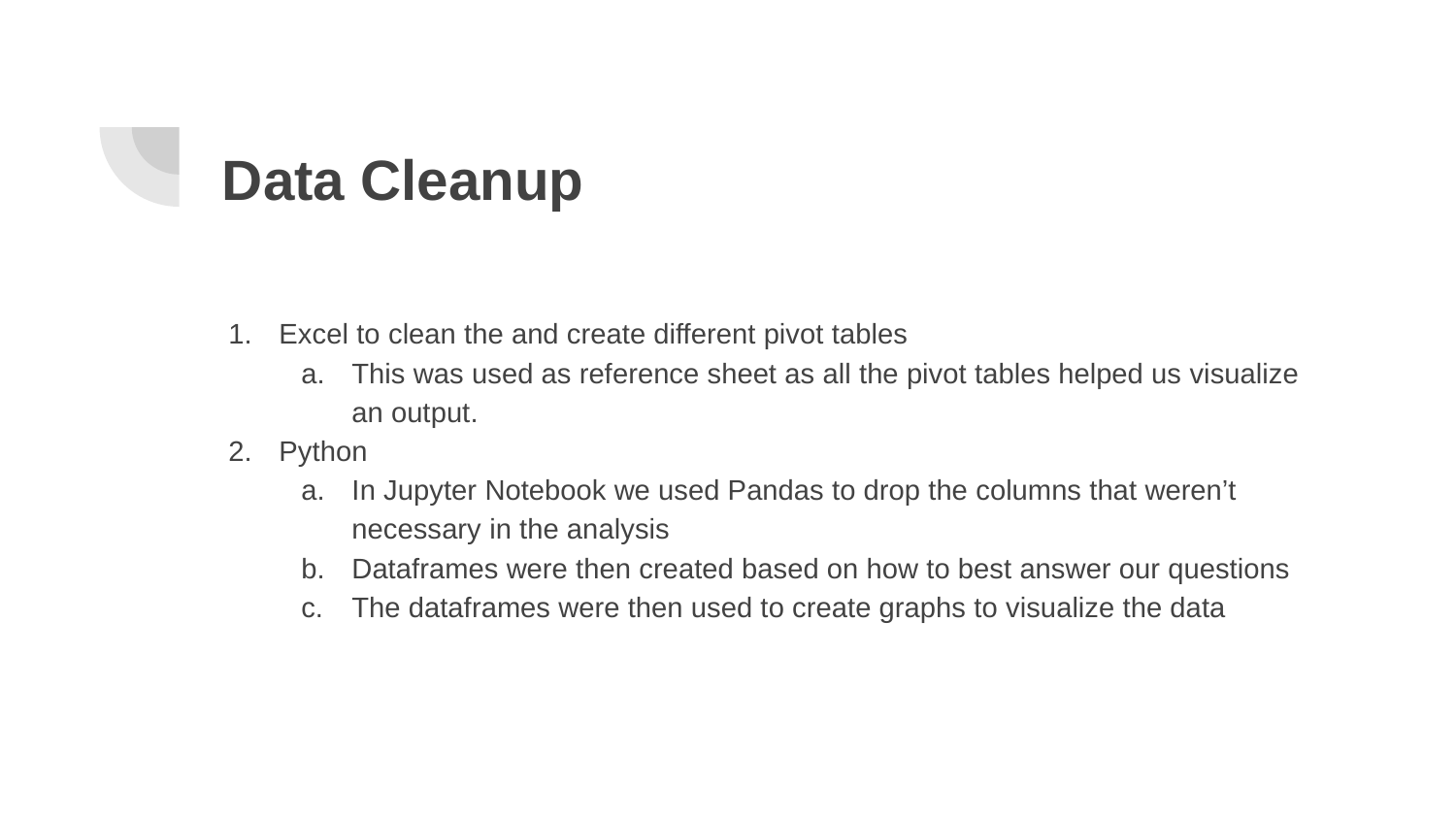

# Data Cleanup
Excel to clean the and create different pivot tables
This was used as reference sheet as all the pivot tables helped us visualize an output.
Python
In Jupyter Notebook we used Pandas to drop the columns that weren’t necessary in the analysis
Dataframes were then created based on how to best answer our questions
The dataframes were then used to create graphs to visualize the data